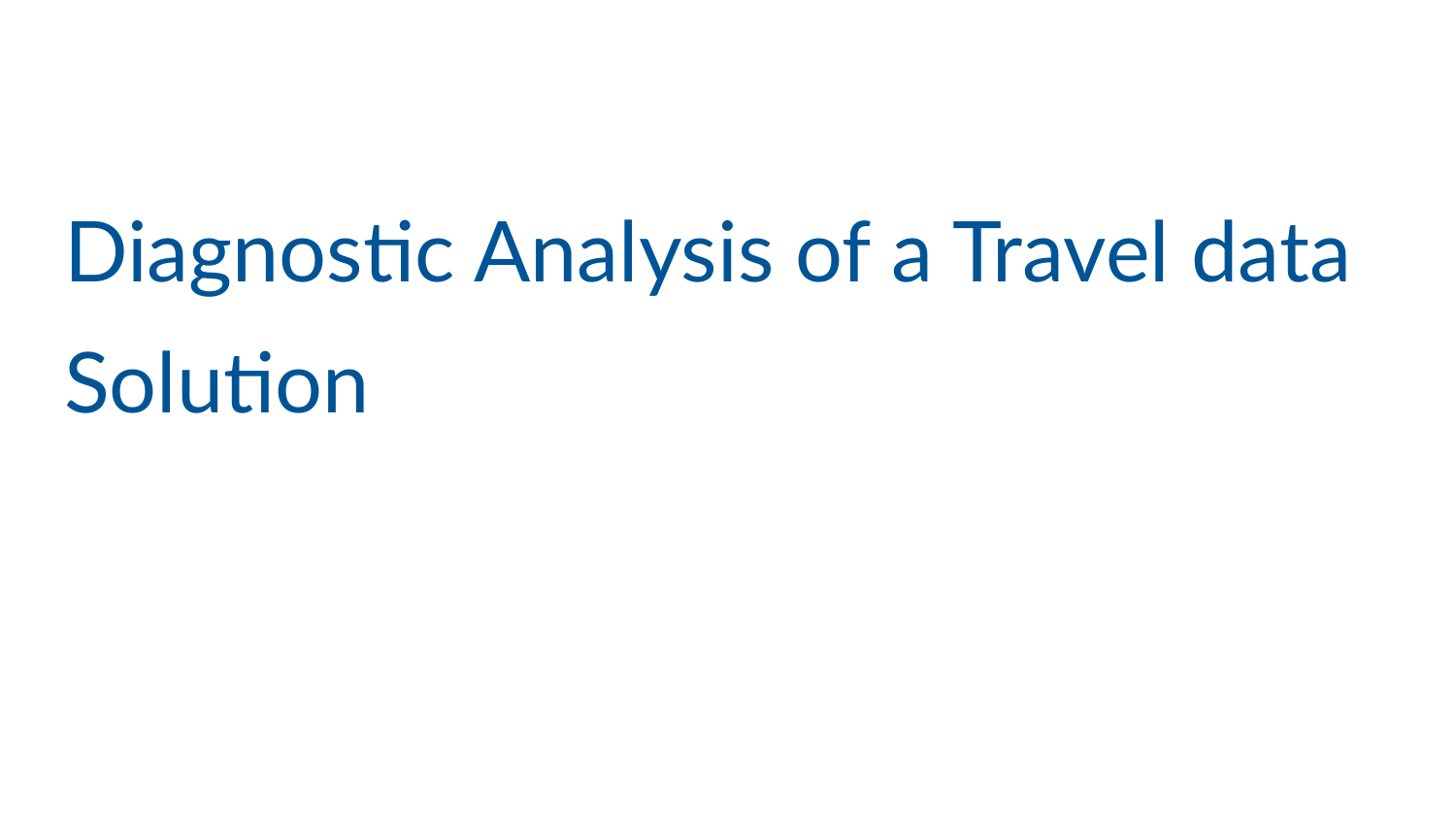

# Diagnostic Analysis of a Travel data Solution